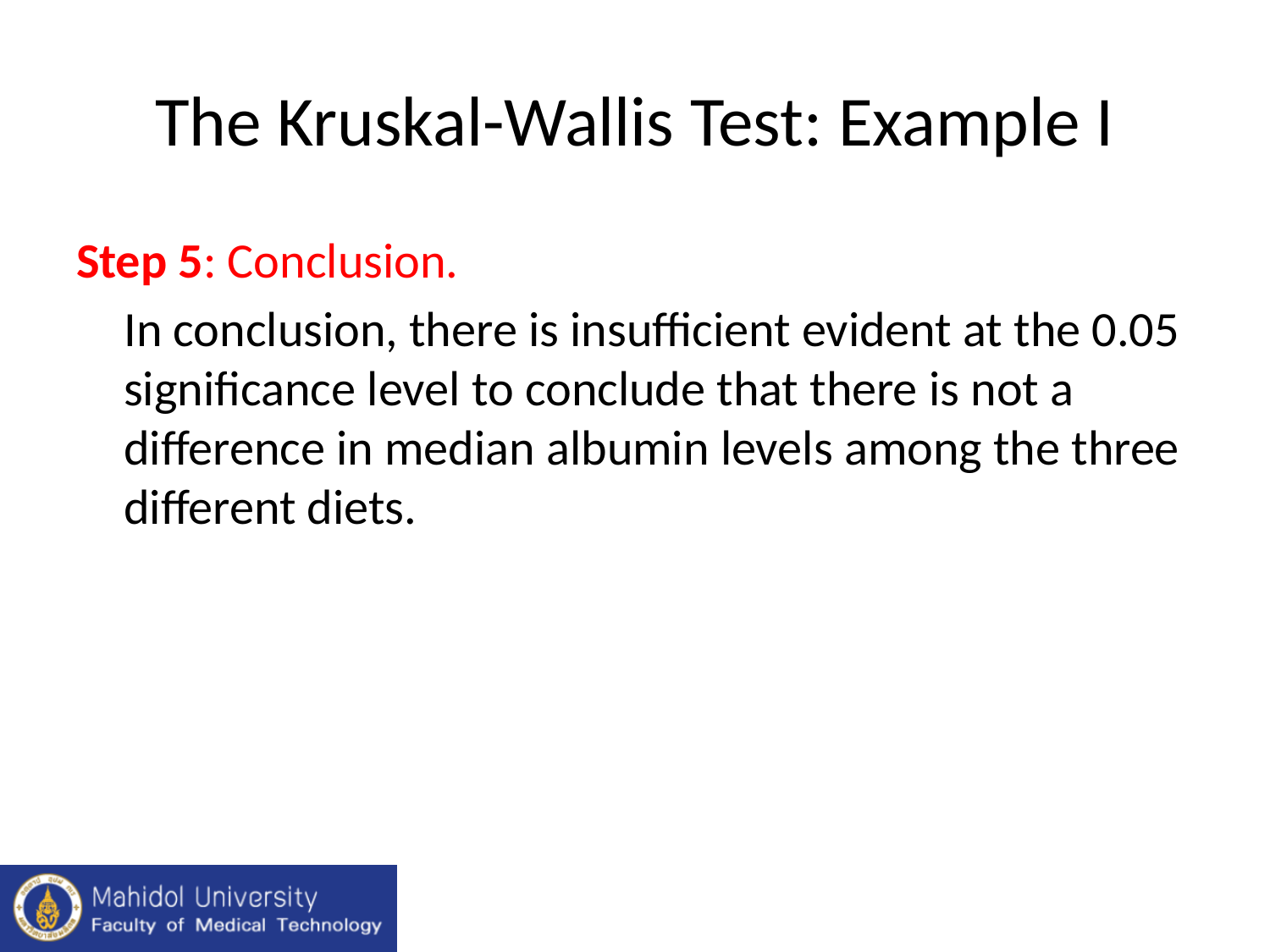

# The Kruskal-Wallis Test: Example I
Step 5: Conclusion.
	In conclusion, there is insufficient evident at the 0.05 significance level to conclude that there is not a difference in median albumin levels among the three different diets.